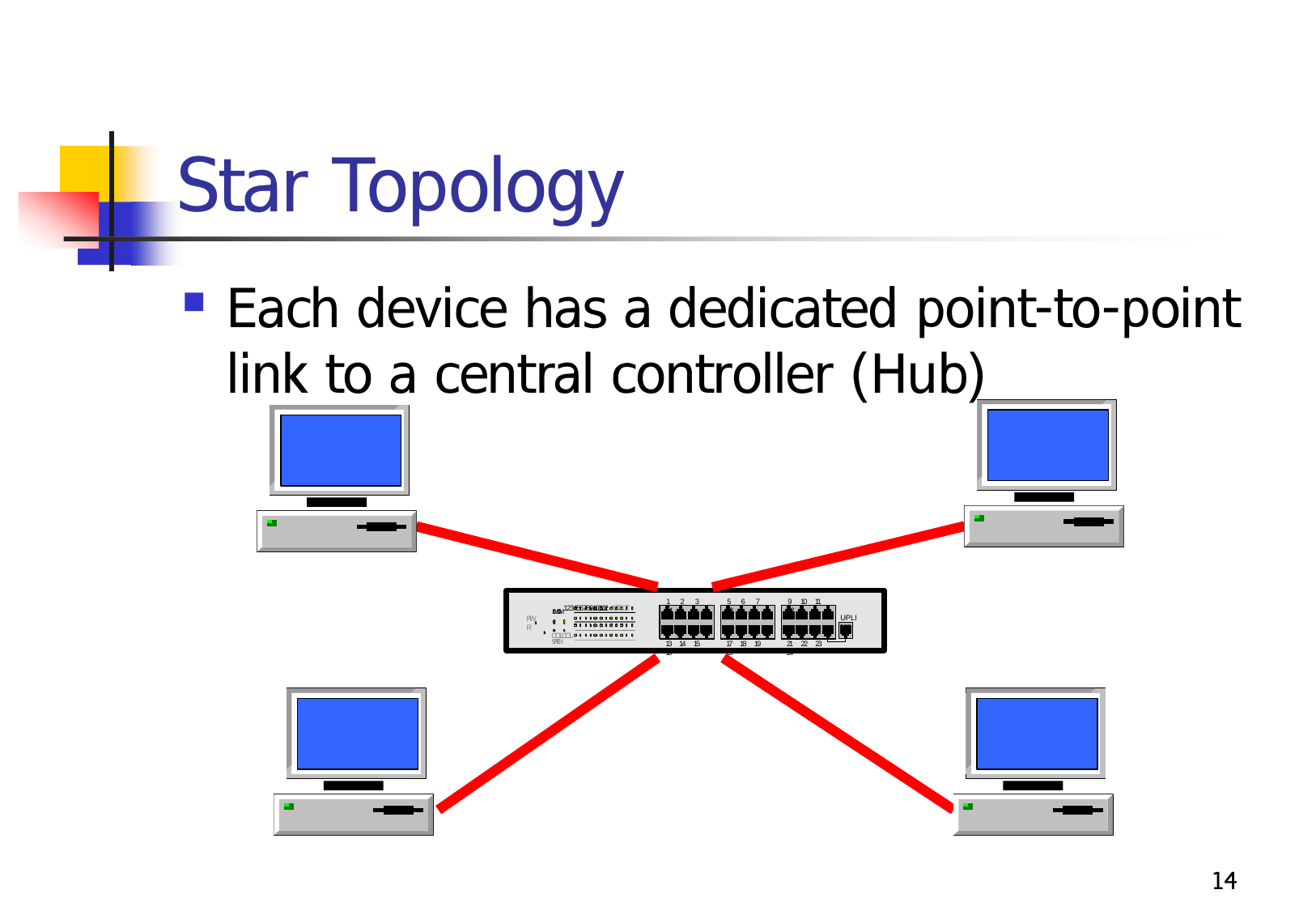

# Star Topology
Each device has a dedicated point-to-point
link to a central controller (Hub)

10M100M 1 2 3 4 5 6 7 8 9 101112  ACTACT
1                   2                    3                   4
5                   6                    7                   8
9                 10               11              12

UPLINK
PWR

COLCOL
SWITCH	131415161718192021222324

13              14               15             16
17              18               19             20
21               22               23             24

14